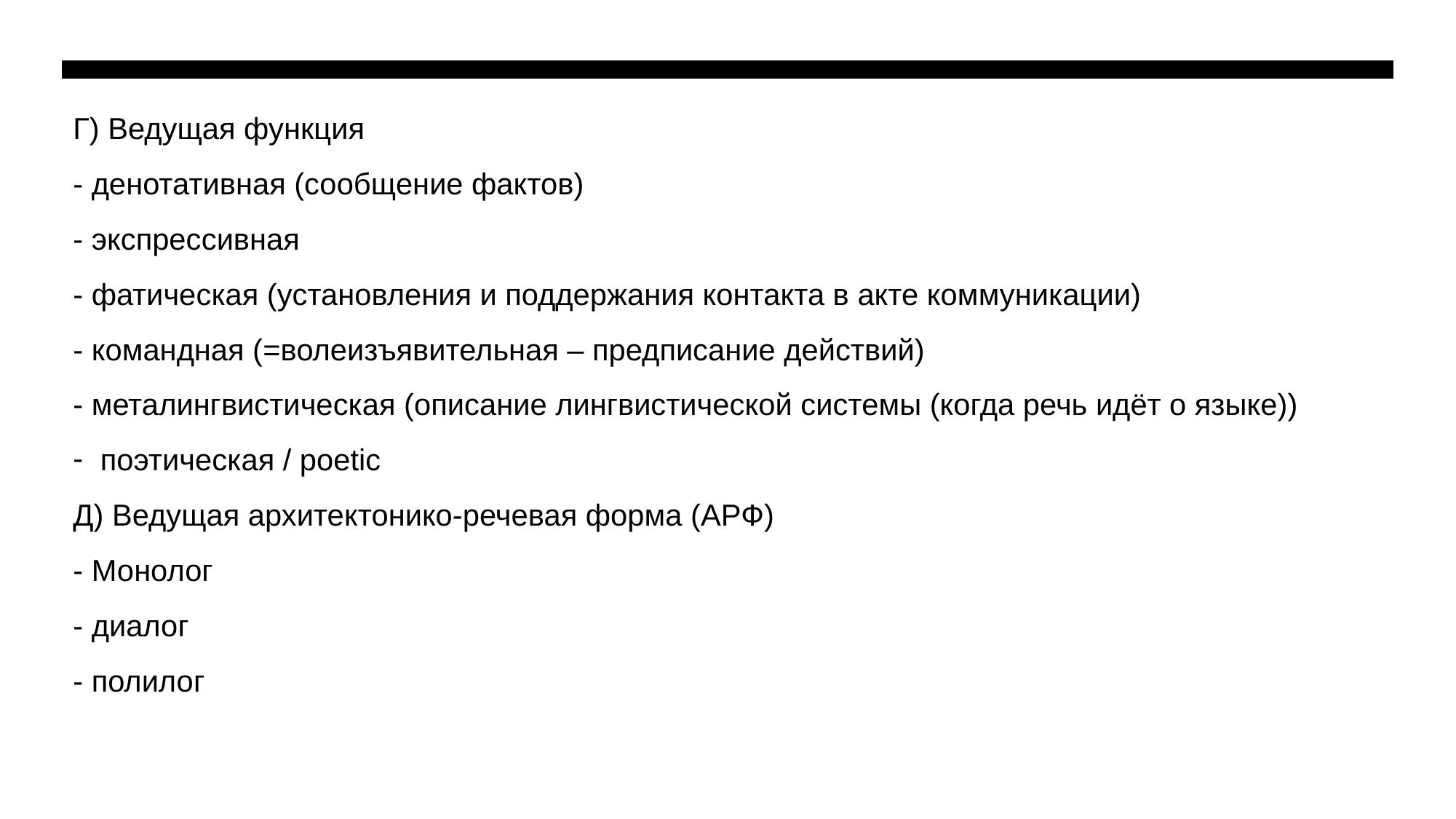

Г) Ведущая функция
- денотативная (сообщение фактов)
- экспрессивная
- фатическая (установления и поддержания контакта в акте коммуникации)
- командная (=волеизъявительная – предписание действий)
- металингвистическая (описание лингвистической системы (когда речь идёт о языке))
поэтическая / poetic
Д) Ведущая архитектонико-речевая форма (АРФ)
- Монолог
- диалог
- полилог